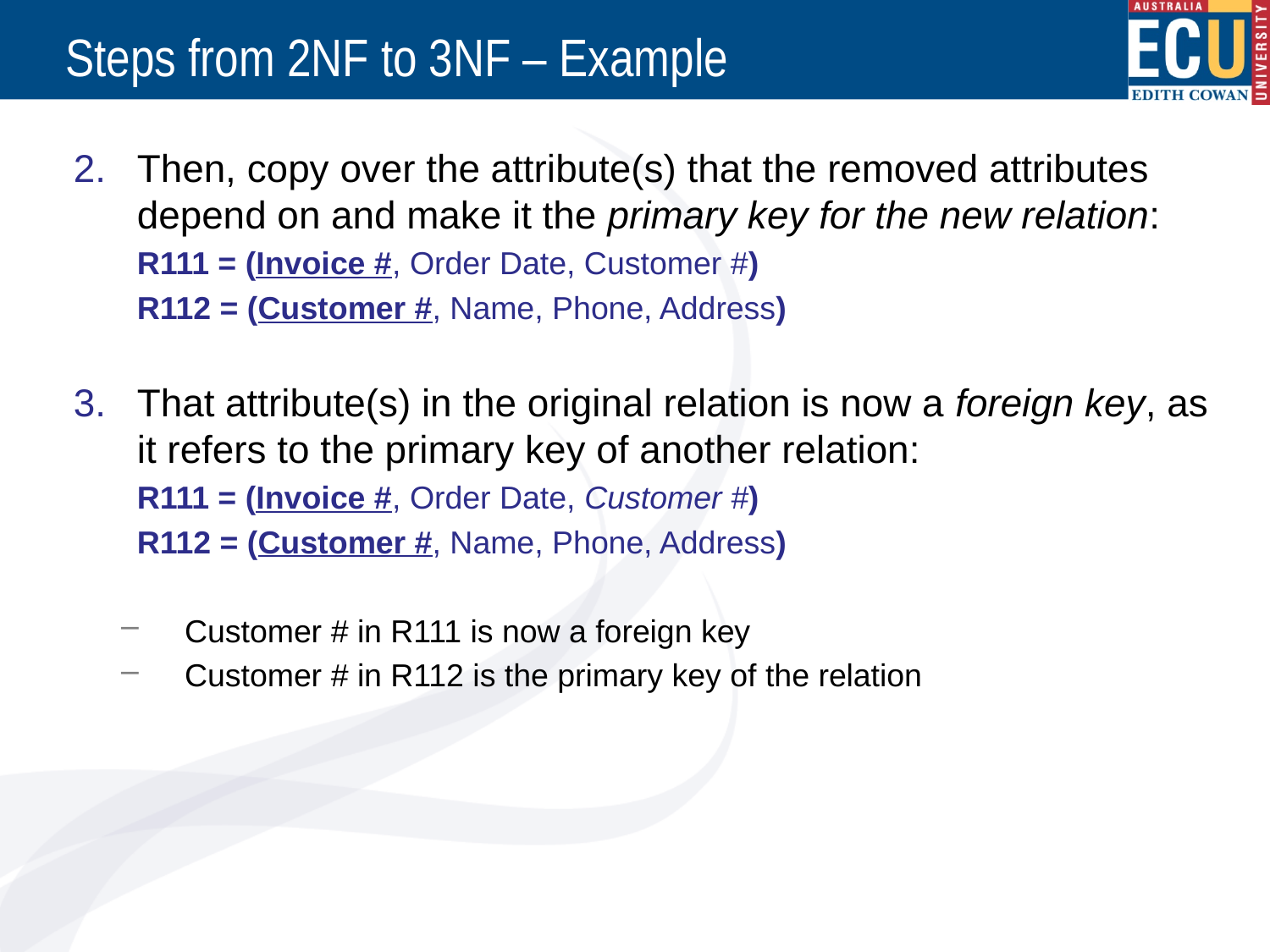

# Steps from 2NF to 3NF – Example
Then, copy over the attribute(s) that the removed attributes depend on and make it the primary key for the new relation:
	R111 = (Invoice #, Order Date, Customer #)
	R112 = (Customer #, Name, Phone, Address)

That attribute(s) in the original relation is now a foreign key, as it refers to the primary key of another relation:
	R111 = (Invoice #, Order Date, Customer #)
	R112 = (Customer #, Name, Phone, Address)

Customer # in R111 is now a foreign key
Customer # in R112 is the primary key of the relation